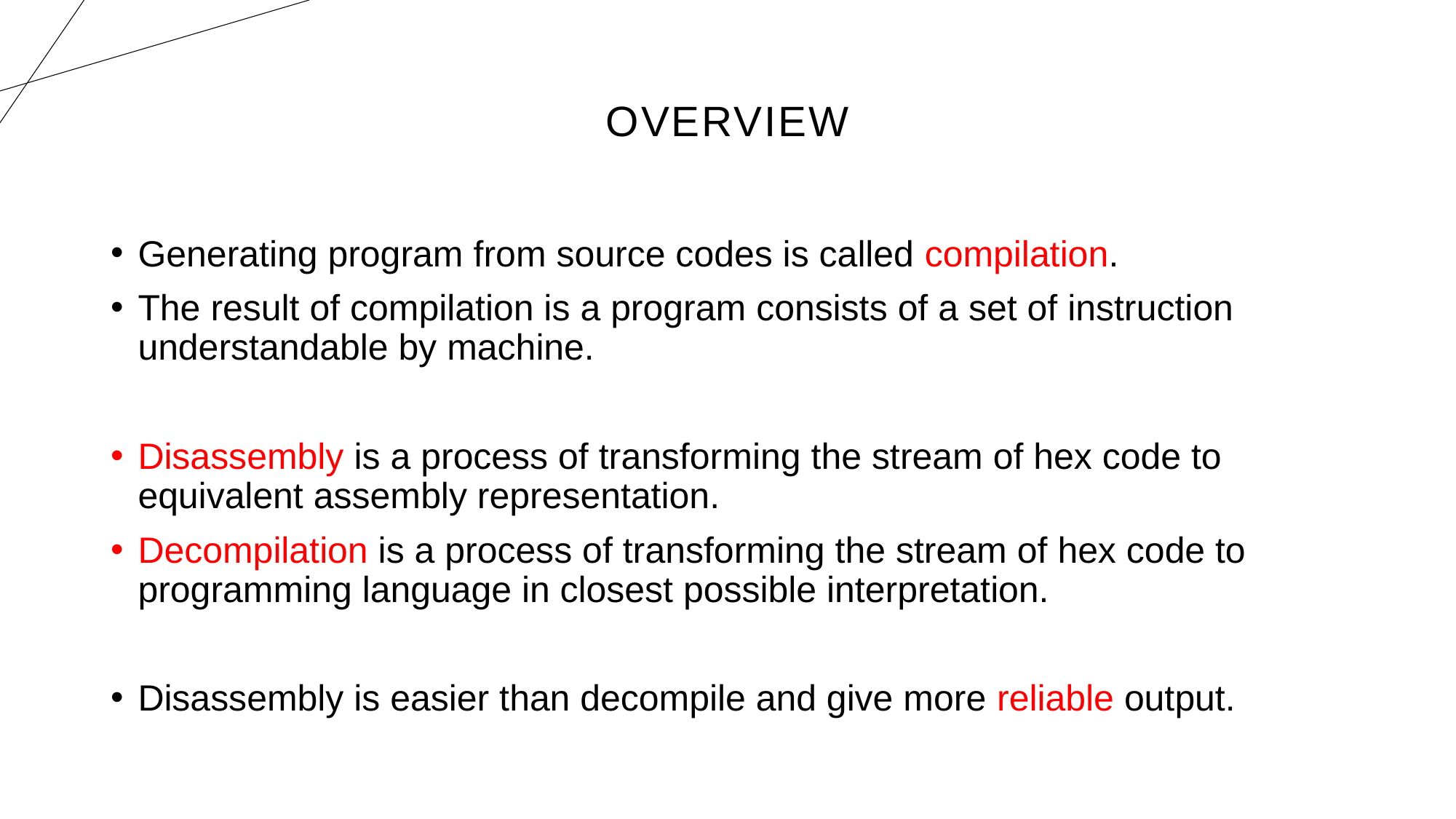

# Overview
Generating program from source codes is called compilation.
The result of compilation is a program consists of a set of instruction understandable by machine.

Disassembly is a process of transforming the stream of hex code to equivalent assembly representation.
Decompilation is a process of transforming the stream of hex code to programming language in closest possible interpretation.

Disassembly is easier than decompile and give more reliable output.